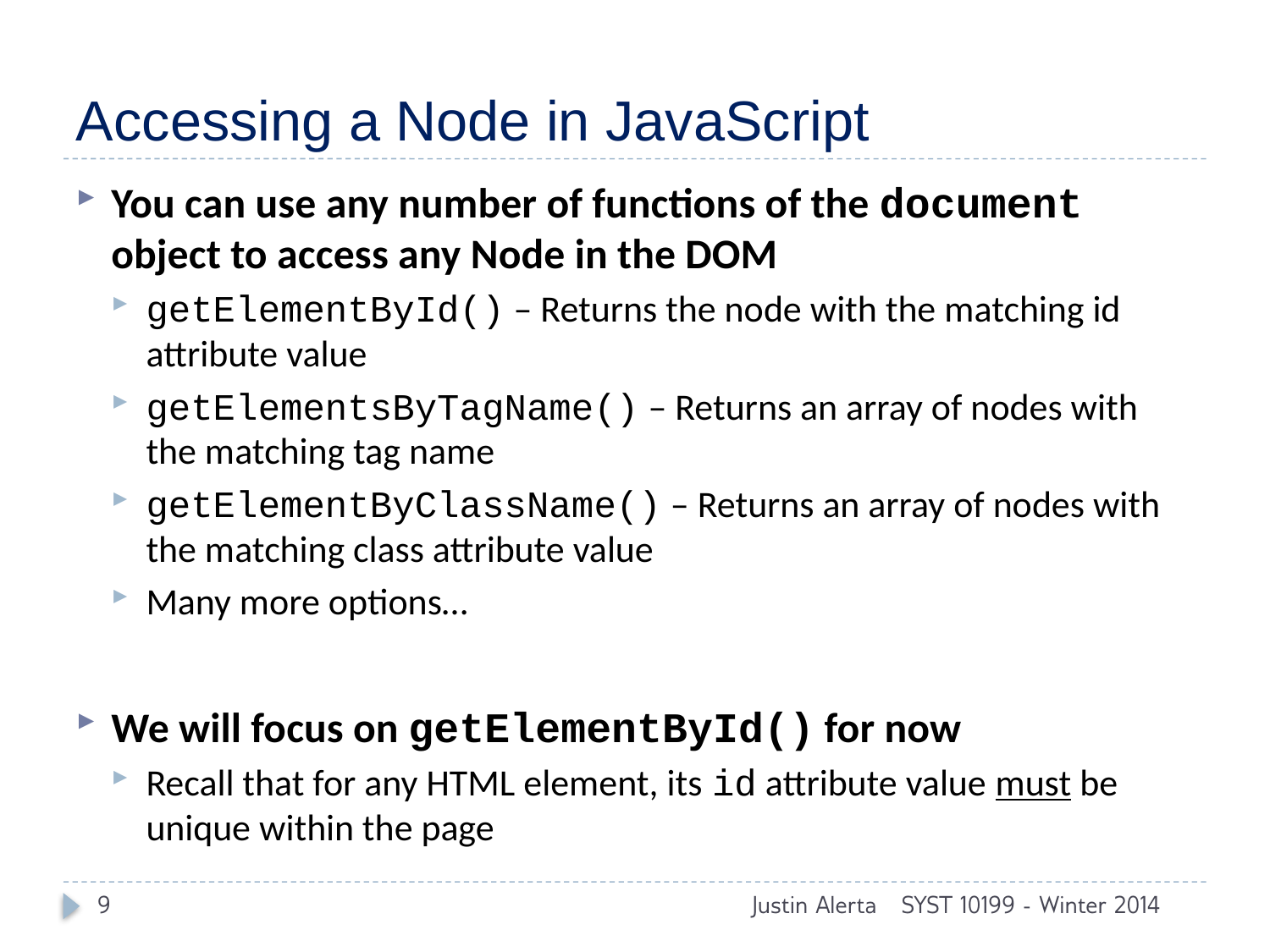

# Accessing a Node in JavaScript
You can use any number of functions of the document object to access any Node in the DOM
getElementById() – Returns the node with the matching id attribute value
getElementsByTagName() – Returns an array of nodes with the matching tag name
getElementByClassName() – Returns an array of nodes with the matching class attribute value
Many more options…

We will focus on getElementById() for now
Recall that for any HTML element, its id attribute value must be unique within the page

9
Justin Alerta
SYST 10199 - Winter 2014